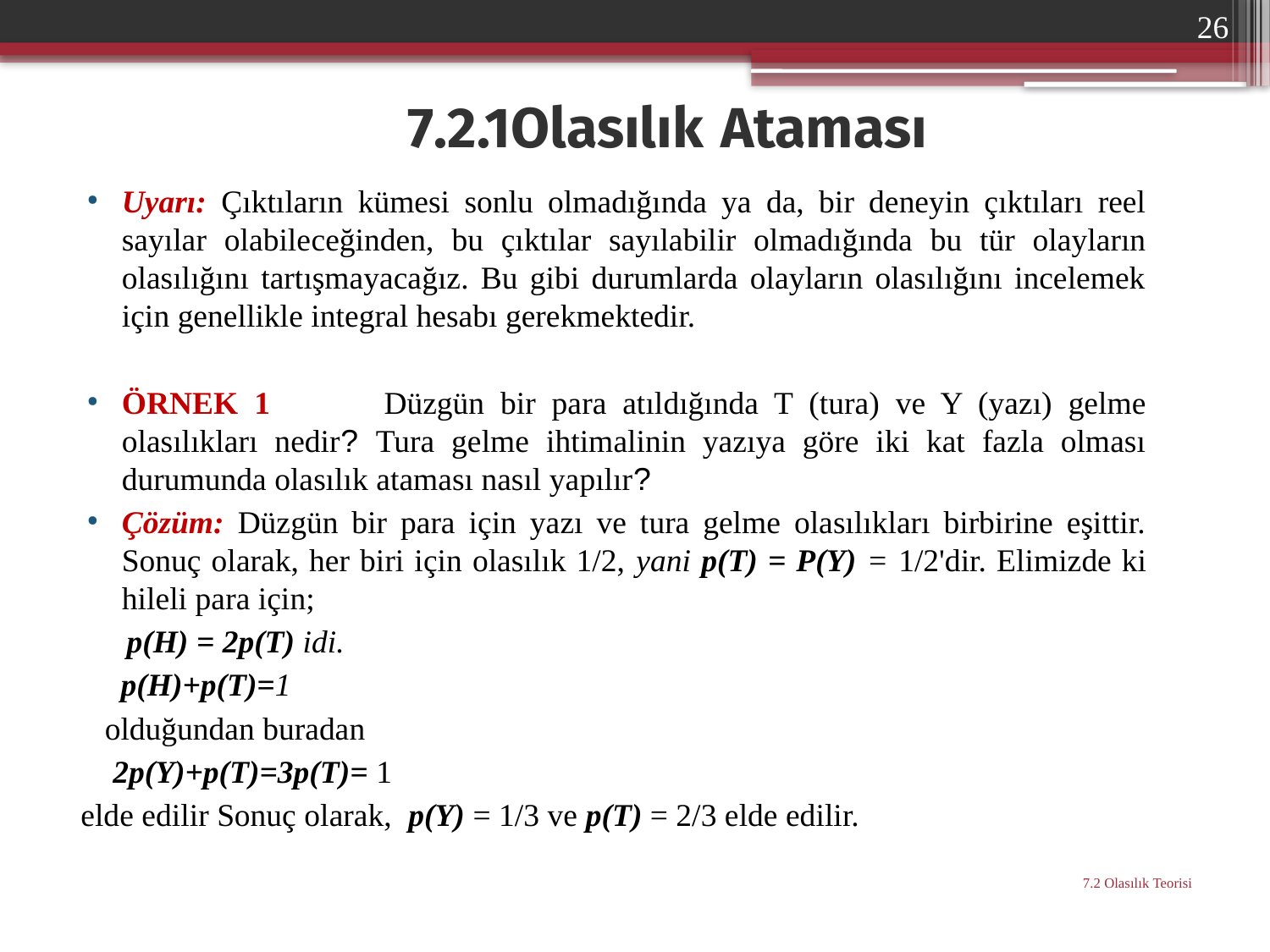

26
# 7.2.1Olasılık Ataması
Uyarı: Çıktıların kümesi sonlu olmadığında ya da, bir deneyin çıktıları reel sayılar olabile­ceğinden, bu çıktılar sayılabilir olmadığında bu tür olayların olasılığını tartışmayacağız. Bu gibi durumlarda olayların olasılığını incelemek için genellikle integral hesabı gerekmektedir.

ÖRNEK 1	Düzgün bir para atıldığında T (tura) ve Y (yazı) gelme olasılıkları nedir? Tura gelme ihtimalinin yazıya göre iki kat fazla olması durumunda olasılık ataması nasıl yapılır?
Çözüm: Düzgün bir para için yazı ve tura gelme olasılıkları birbirine eşittir. Sonuç olarak, her biri için olasılık 1/2, yani p(T) = P(Y) = 1/2'dir. Elimizde ki hileli para için;
     p(H) = 2p(T) idi.
     p(H)+p(T)=1
   olduğundan buradan
    2p(Y)+p(T)=3p(T)= 1
elde edilir Sonuç olarak,  p(Y) = 1/3 ve p(T) = 2/3 elde edilir.

7.2 Olasılık Teorisi